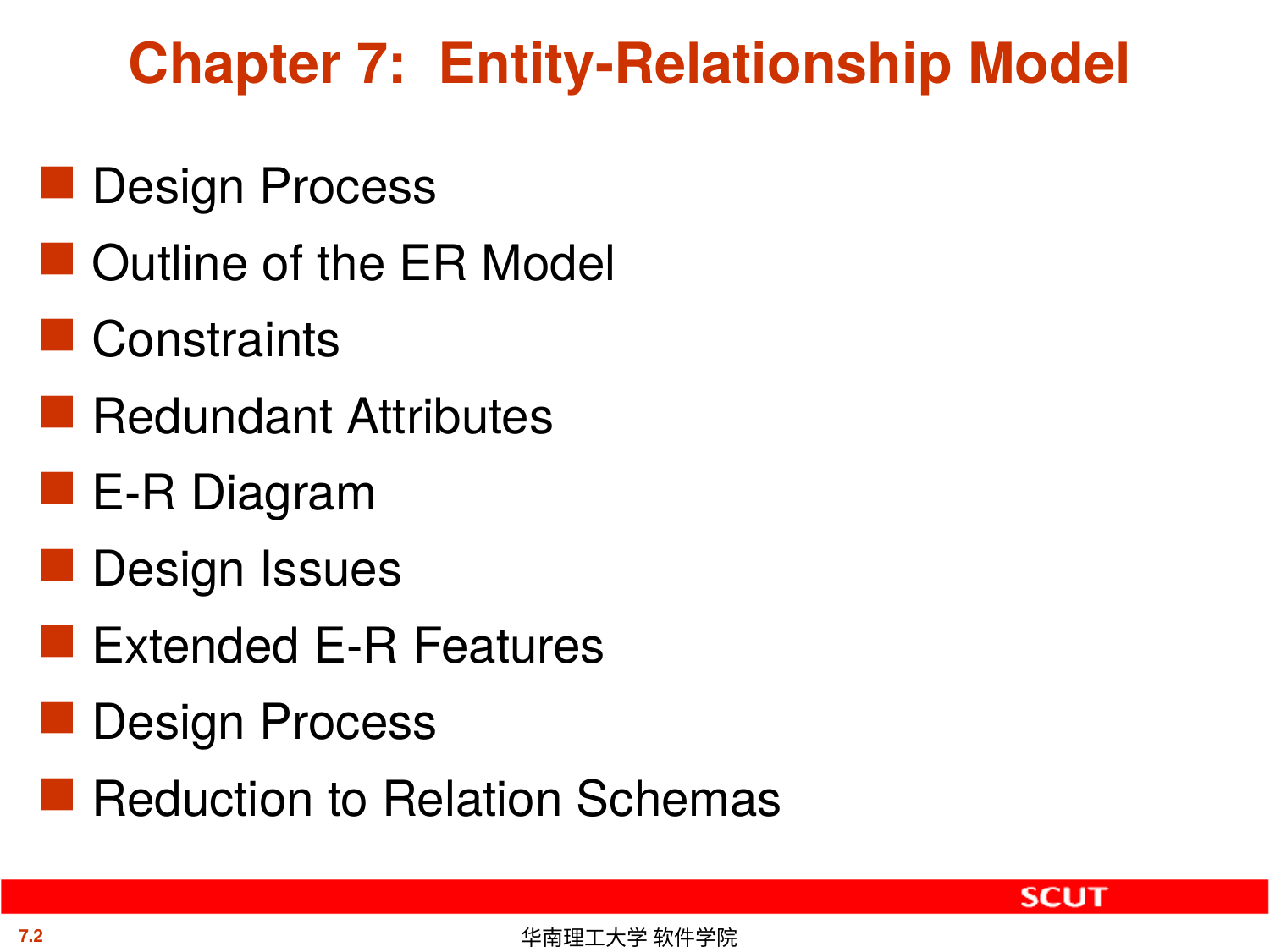

# Chapter 7:  Entity-Relationship Model
Design Process
Outline of the ER Model
Constraints
Redundant Attributes
E-R Diagram
Design Issues
Extended E-R Features
Design Process
Reduction to Relation Schemas